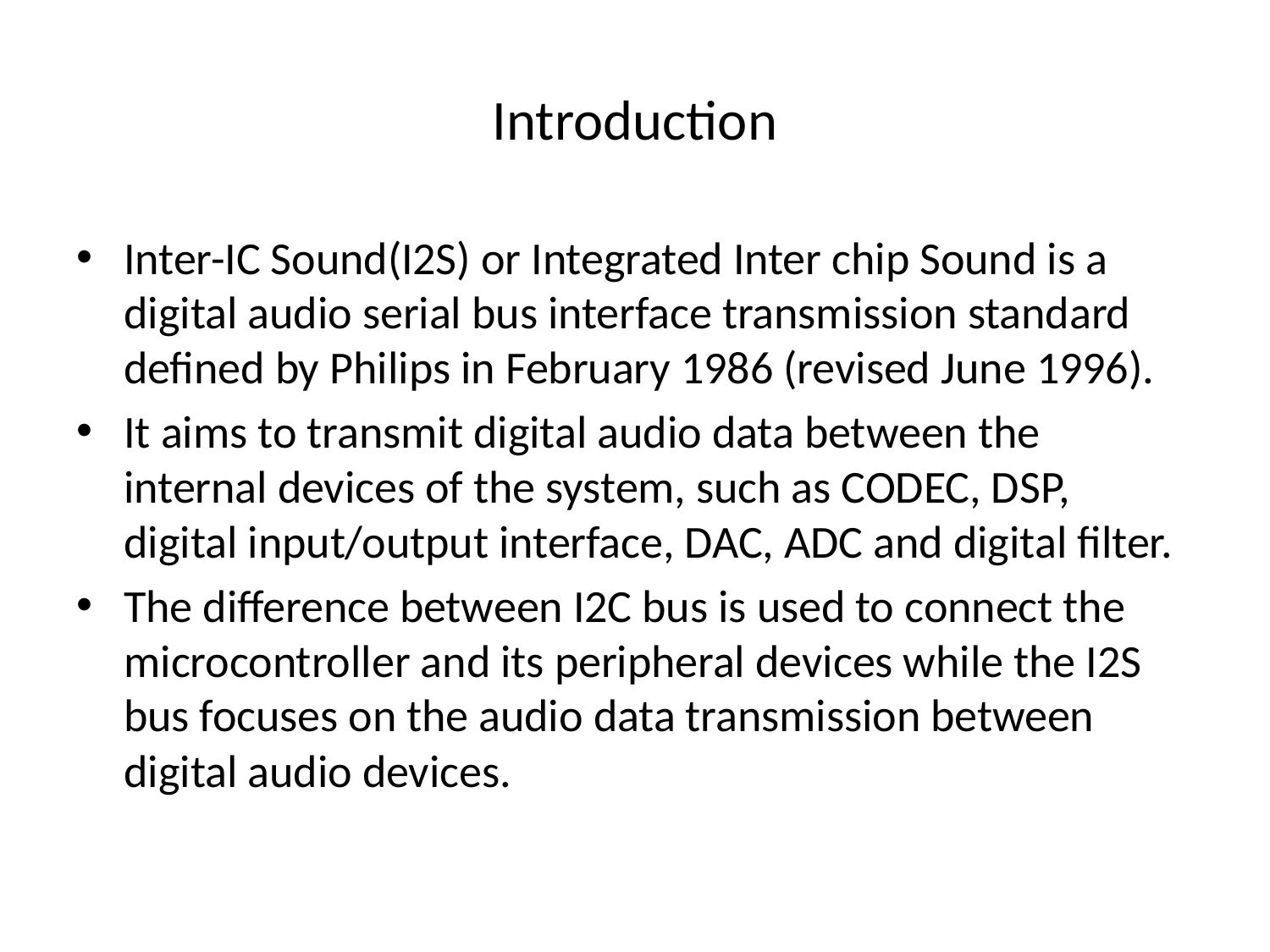

# Introduction
Inter-IC Sound(I2S) or Integrated Inter chip Sound is a digital audio serial bus interface transmission standard defined by Philips in February 1986 (revised June 1996).
It aims to transmit digital audio data between the internal devices of the system, such as CODEC, DSP, digital input/output interface, DAC, ADC and digital filter.
The difference between I2C bus is used to connect the microcontroller and its peripheral devices while the I2S bus focuses on the audio data transmission between digital audio devices.